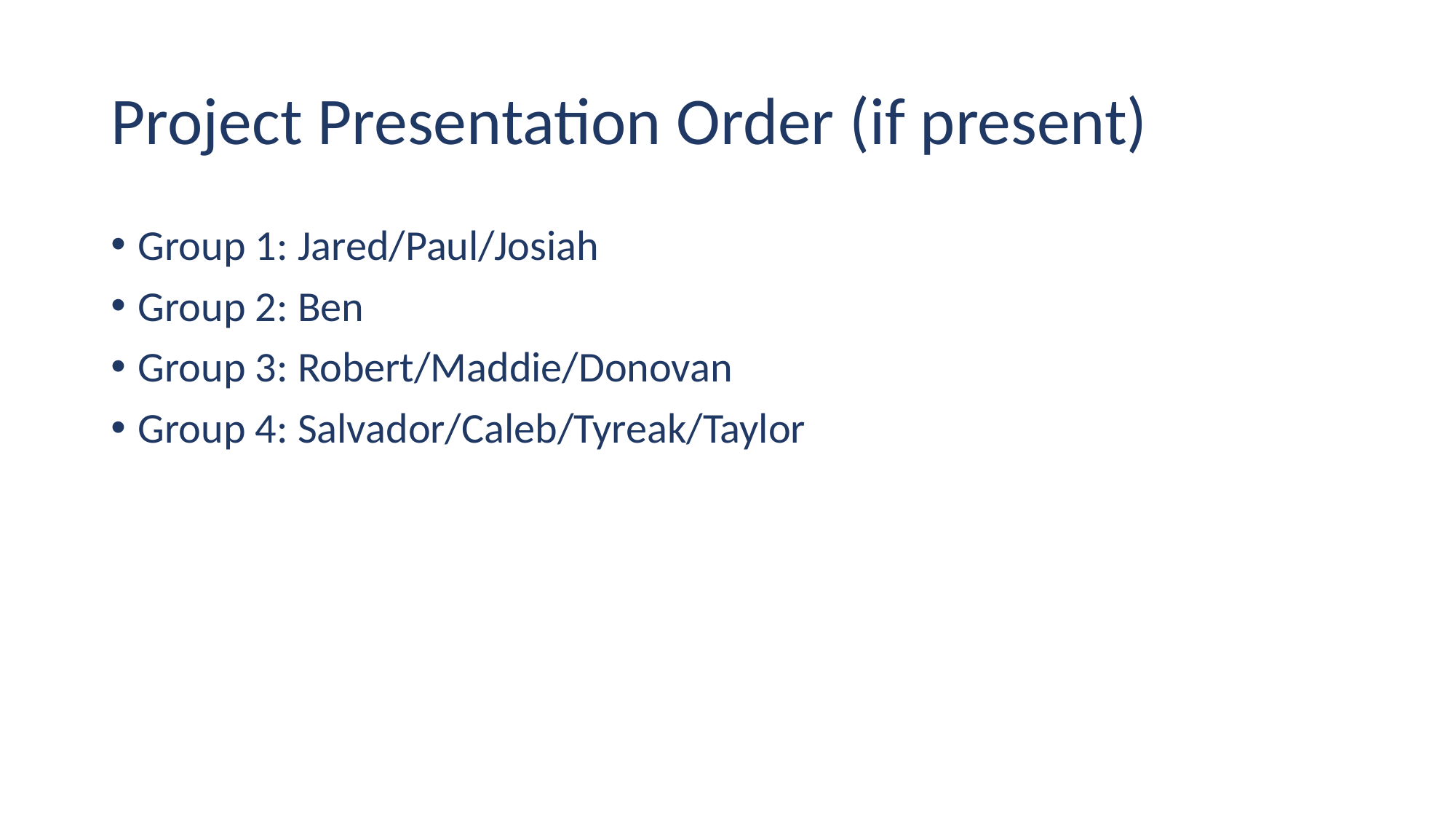

# Project Presentation Order (if present)
Group 1: Jared/Paul/Josiah
Group 2: Ben
Group 3: Robert/Maddie/Donovan
Group 4: Salvador/Caleb/Tyreak/Taylor